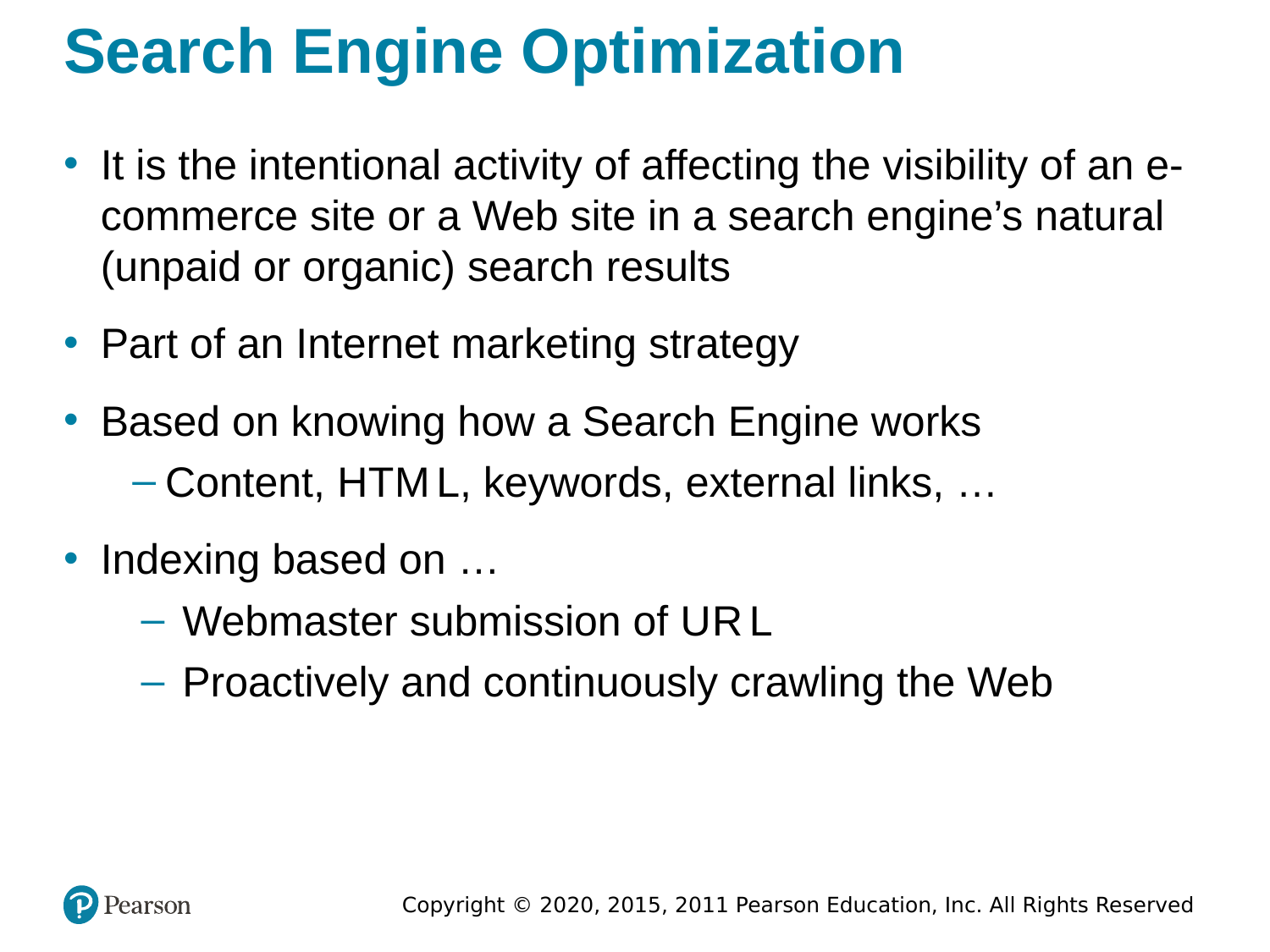

# Search Engine Optimization
It is the intentional activity of affecting the visibility of an e-commerce site or a Web site in a search engine’s natural (unpaid or organic) search results
Part of an Internet marketing strategy
Based on knowing how a Search Engine works
Content, H T M L, keywords, external links, …
Indexing based on …
Webmaster submission of U R L
Proactively and continuously crawling the Web